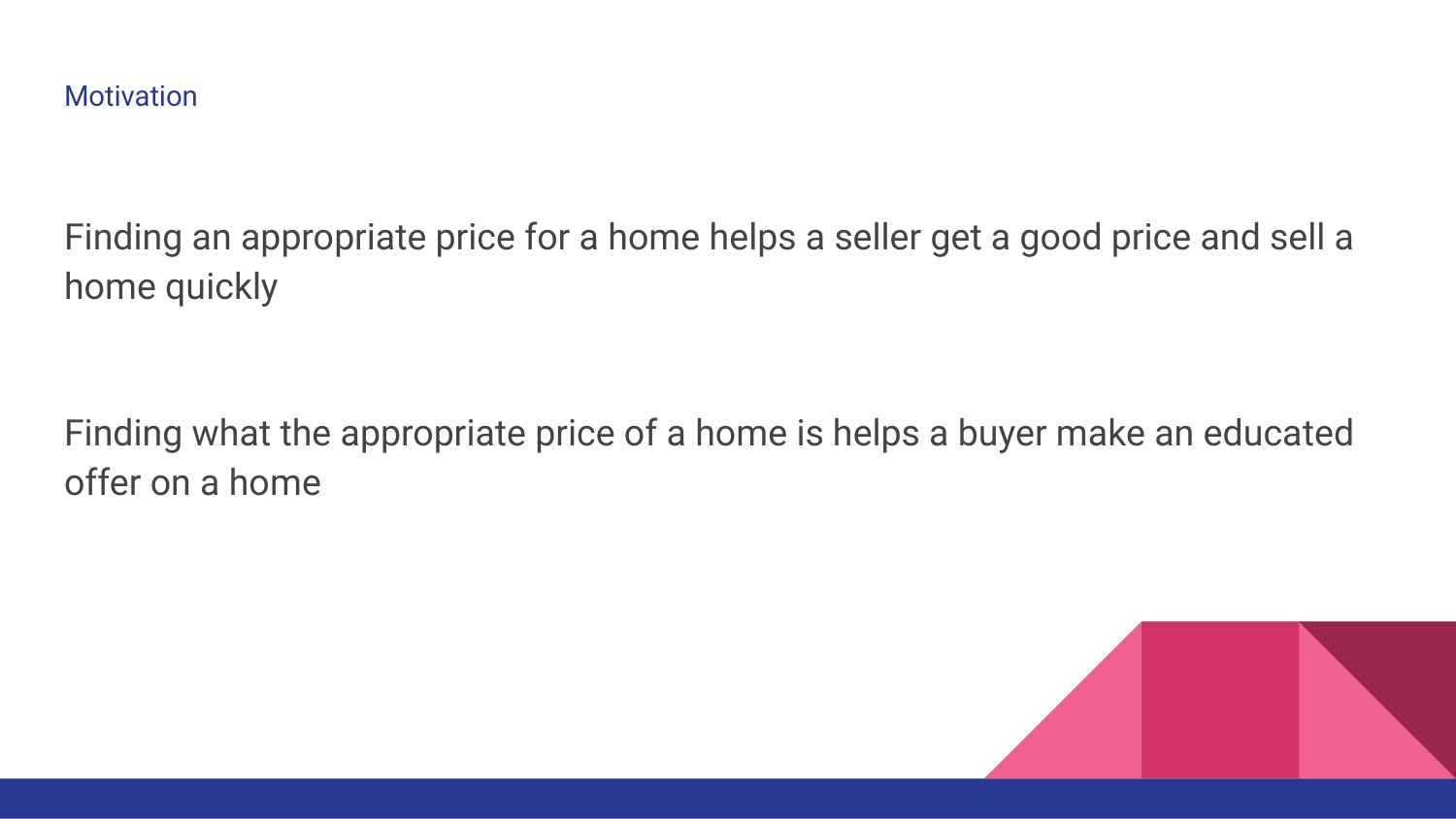

# Motivation

Finding an appropriate price for a home helps a seller get a good price and sell a home quickly

Finding what the appropriate price of a home is helps a buyer make an educated offer on a home